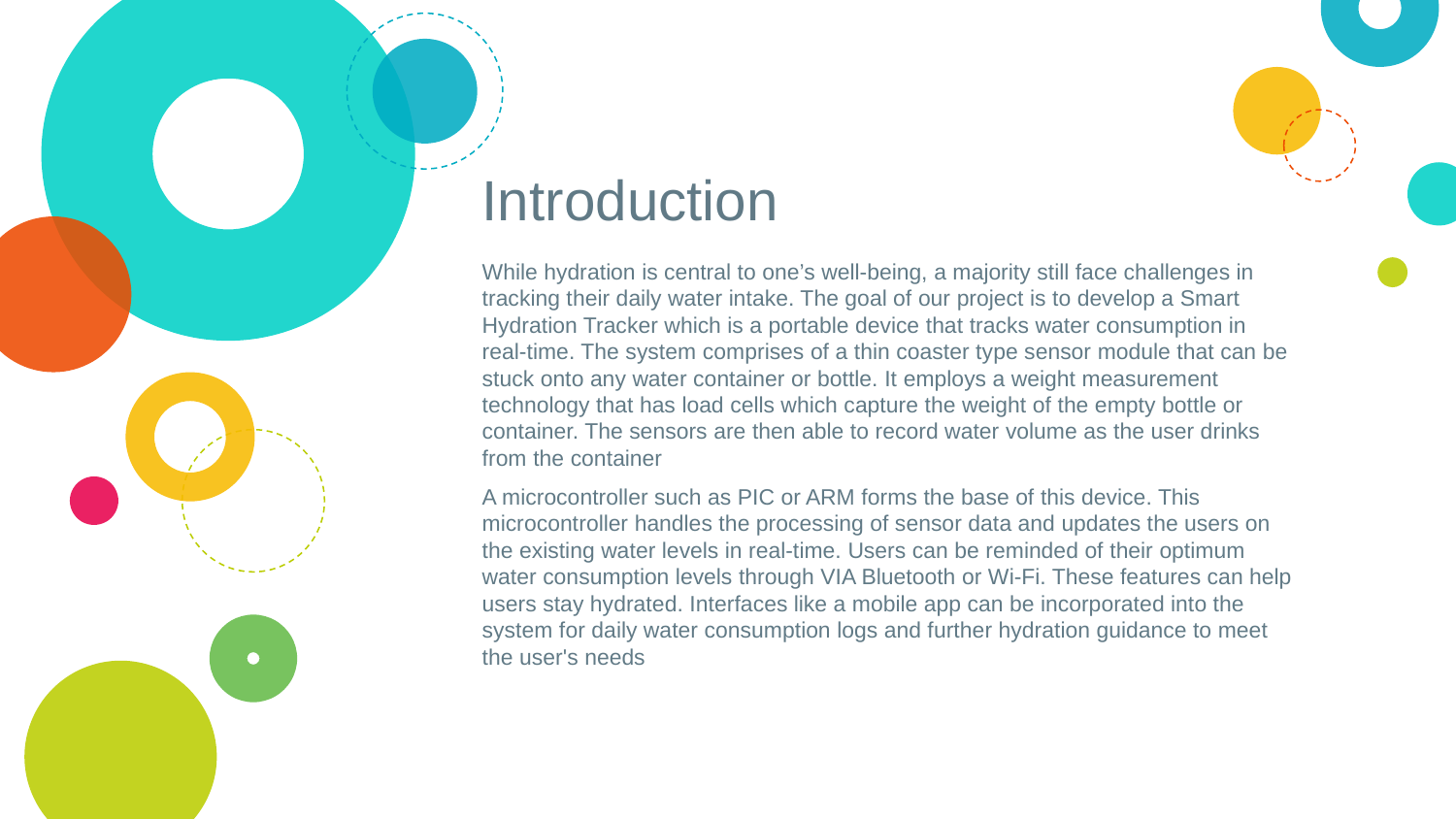

# Introduction
While hydration is central to one’s well-being, a majority still face challenges in tracking their daily water intake. The goal of our project is to develop a Smart Hydration Tracker which is a portable device that tracks water consumption in real-time. The system comprises of a thin coaster type sensor module that can be stuck onto any water container or bottle. It employs a weight measurement technology that has load cells which capture the weight of the empty bottle or container. The sensors are then able to record water volume as the user drinks from the container
A microcontroller such as PIC or ARM forms the base of this device. This microcontroller handles the processing of sensor data and updates the users on the existing water levels in real-time. Users can be reminded of their optimum water consumption levels through VIA Bluetooth or Wi-Fi. These features can help users stay hydrated. Interfaces like a mobile app can be incorporated into the system for daily water consumption logs and further hydration guidance to meet the user's needs